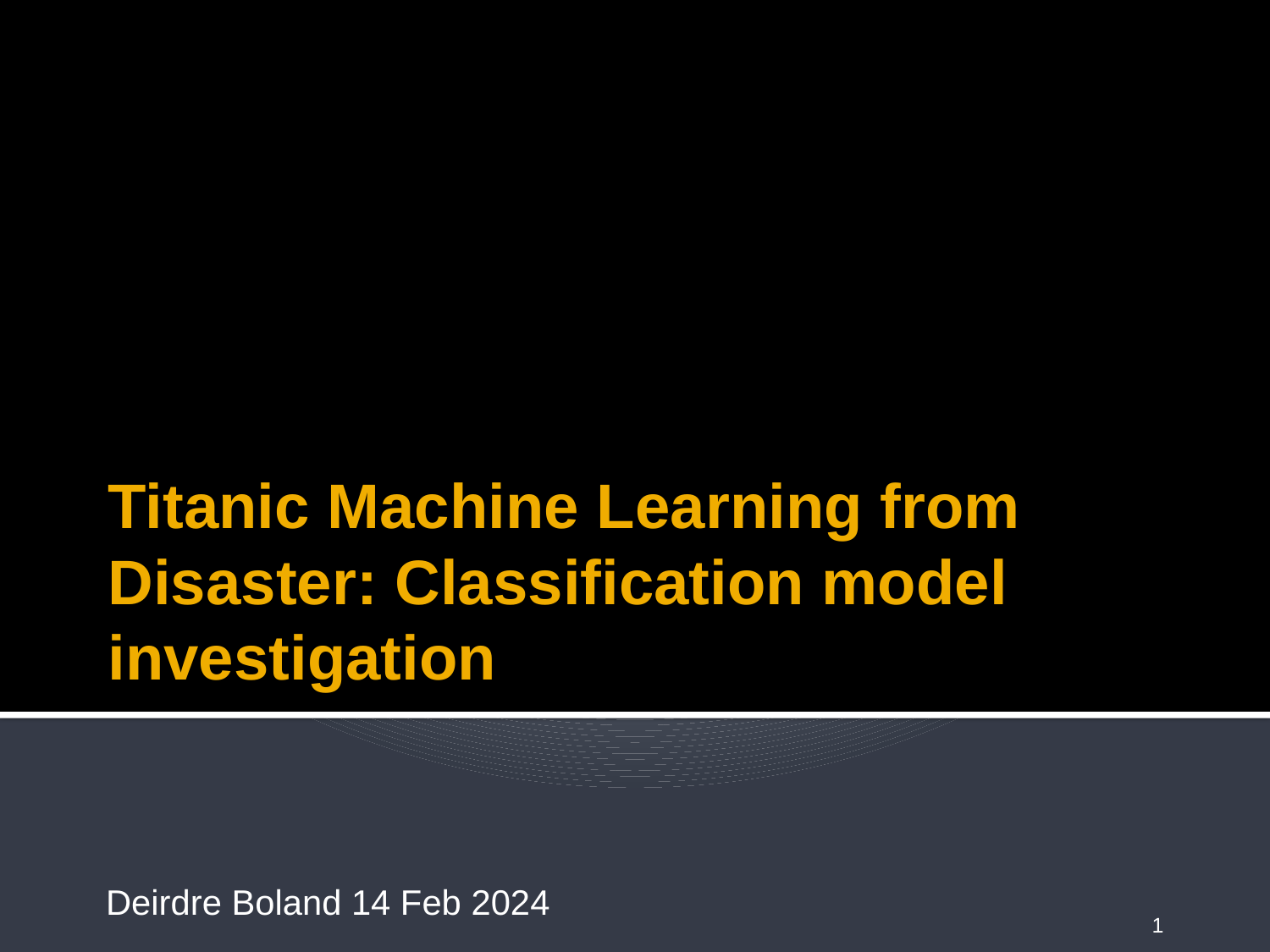

# Titanic Machine Learning from Disaster: Classification model investigation
Deirdre Boland 14 Feb 2024
1